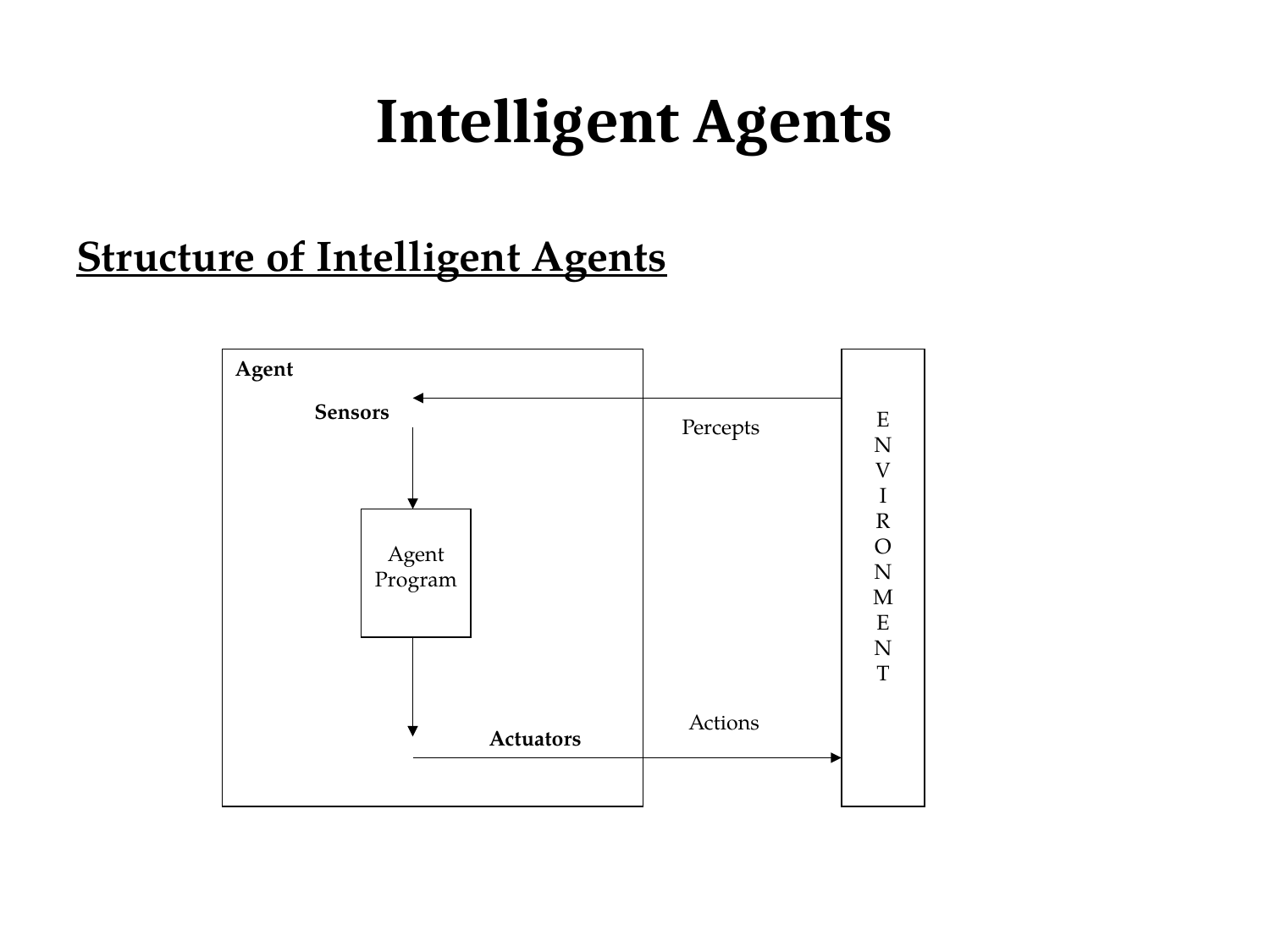

# Intelligent Agents
Structure of Intelligent Agents

Agent
   Sensors

		Actuators

Agent Program

E
N
V
I
R
O
N
M
E
N
T
Percepts
Actions